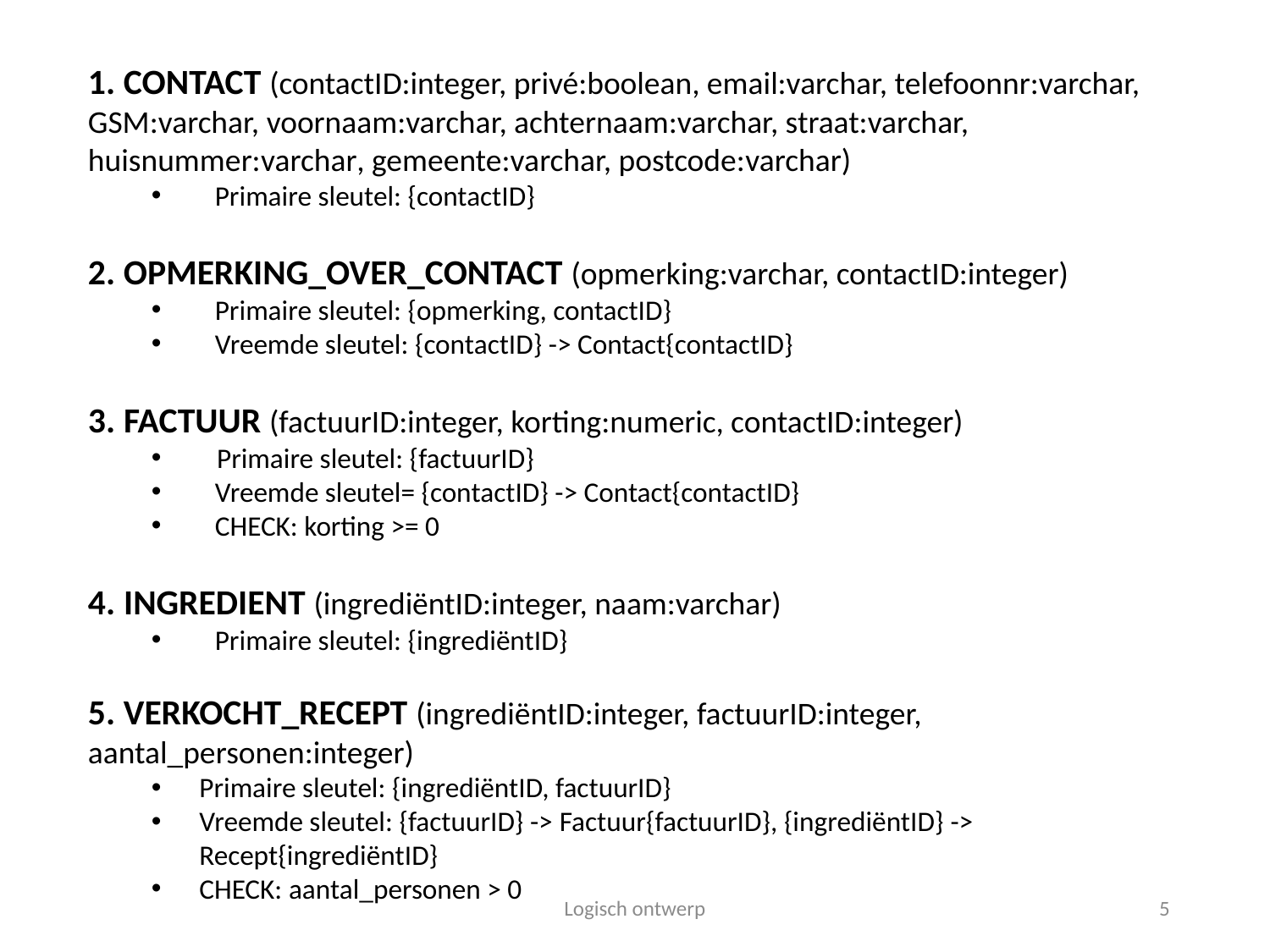

1. CONTACT (contactID:integer, privé:boolean, email:varchar, telefoonnr:varchar, GSM:varchar, voornaam:varchar, achternaam:varchar, straat:varchar, huisnummer:varchar, gemeente:varchar, postcode:varchar)
Primaire sleutel: {contactID}

2. OPMERKING_OVER_CONTACT (opmerking:varchar, contactID:integer)
Primaire sleutel: {opmerking, contactID}
Vreemde sleutel: {contactID} -> Contact{contactID}

3. FACTUUR (factuurID:integer, korting:numeric, contactID:integer)
    Primaire sleutel: {factuurID}
Vreemde sleutel= {contactID} -> Contact{contactID}
CHECK: korting >= 0

4. INGREDIENT (ingrediëntID:integer, naam:varchar)
Primaire sleutel: {ingrediëntID}

5. VERKOCHT_RECEPT (ingrediëntID:integer, factuurID:integer, aantal_personen:integer)
Primaire sleutel: {ingrediëntID, factuurID}
Vreemde sleutel: {factuurID} -> Factuur{factuurID}, {ingrediëntID} -> Recept{ingrediëntID}
CHECK: aantal_personen > 0

Logisch ontwerp
5